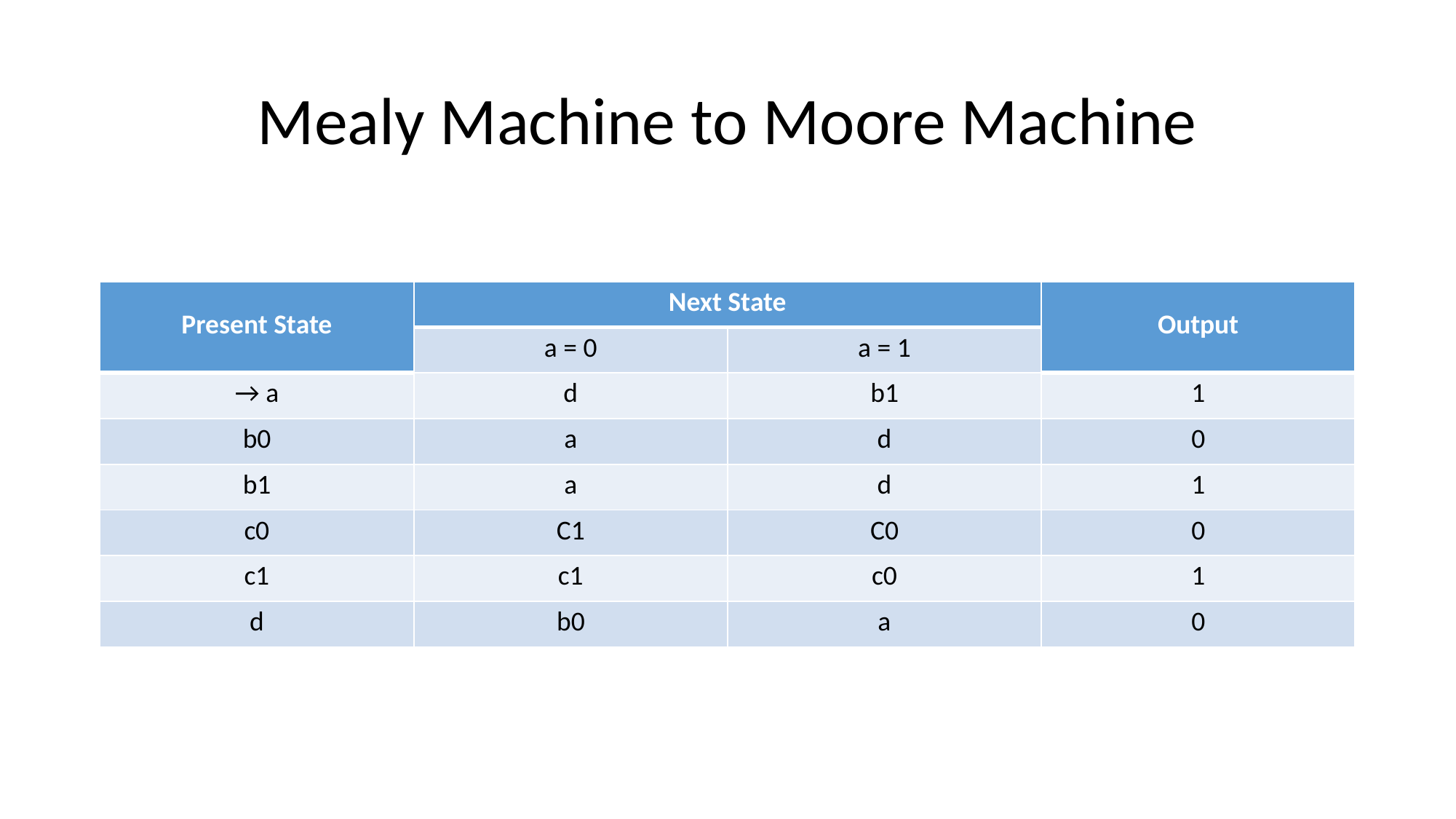

# Mealy Machine to Moore Machine
| Present State | Next State |  | Output |
| --- | --- | --- | --- |
|  | a = 0 | a = 1 |  |
| → a | d | b1 | 1 |
| b0 | a | d | 0 |
| b1 | a | d | 1 |
| c0 | C1 | C0 | 0 |
| c1 | c1 | c0 | 1 |
| d | b0 | a | 0 |